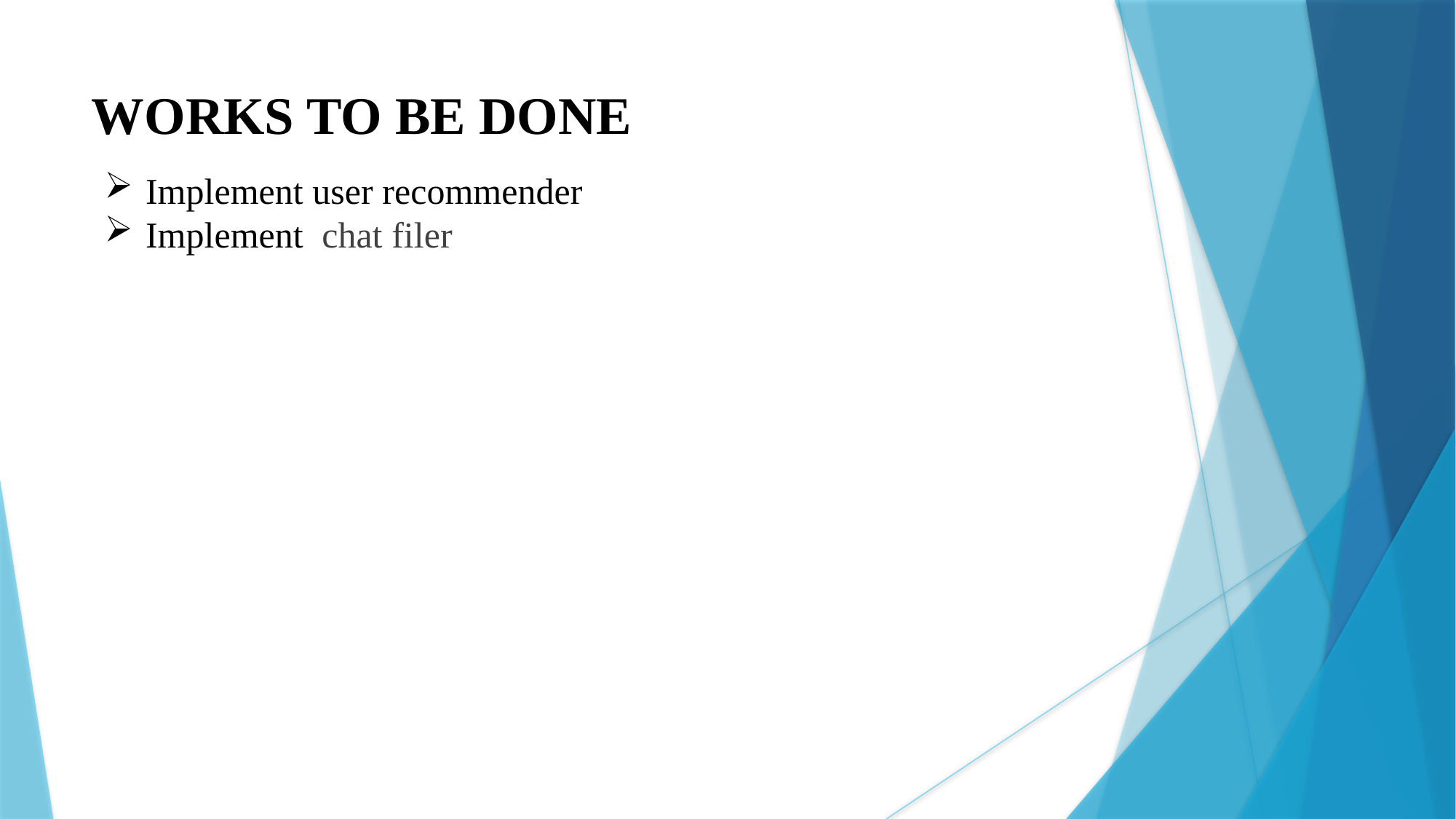

WORKS TO BE DONE
Implement user recommender
Implement  chat filer